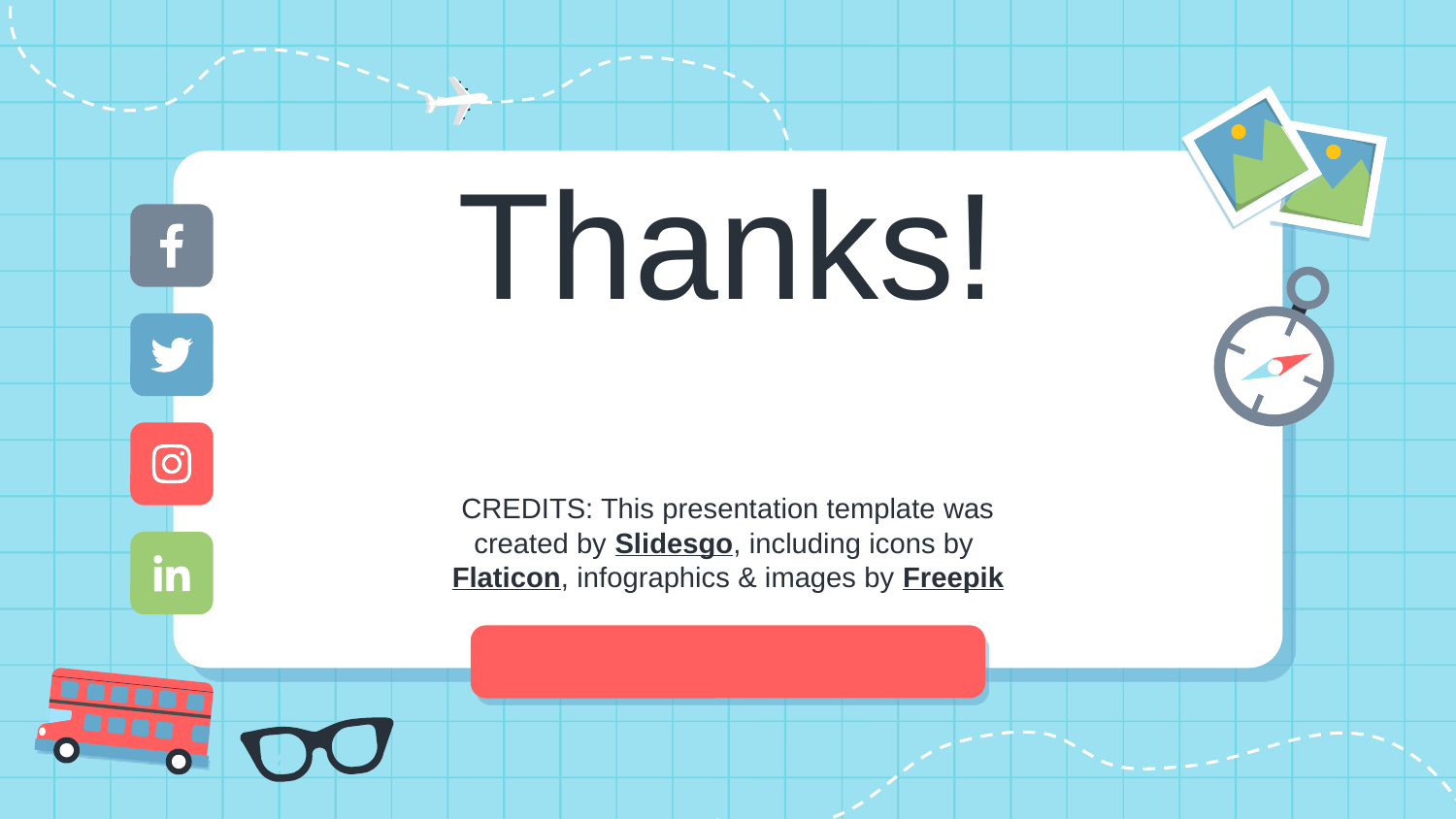

# Thanks!

CREDITS: This presentation template was created by Slidesgo, including icons by Flaticon, infographics & images by Freepik